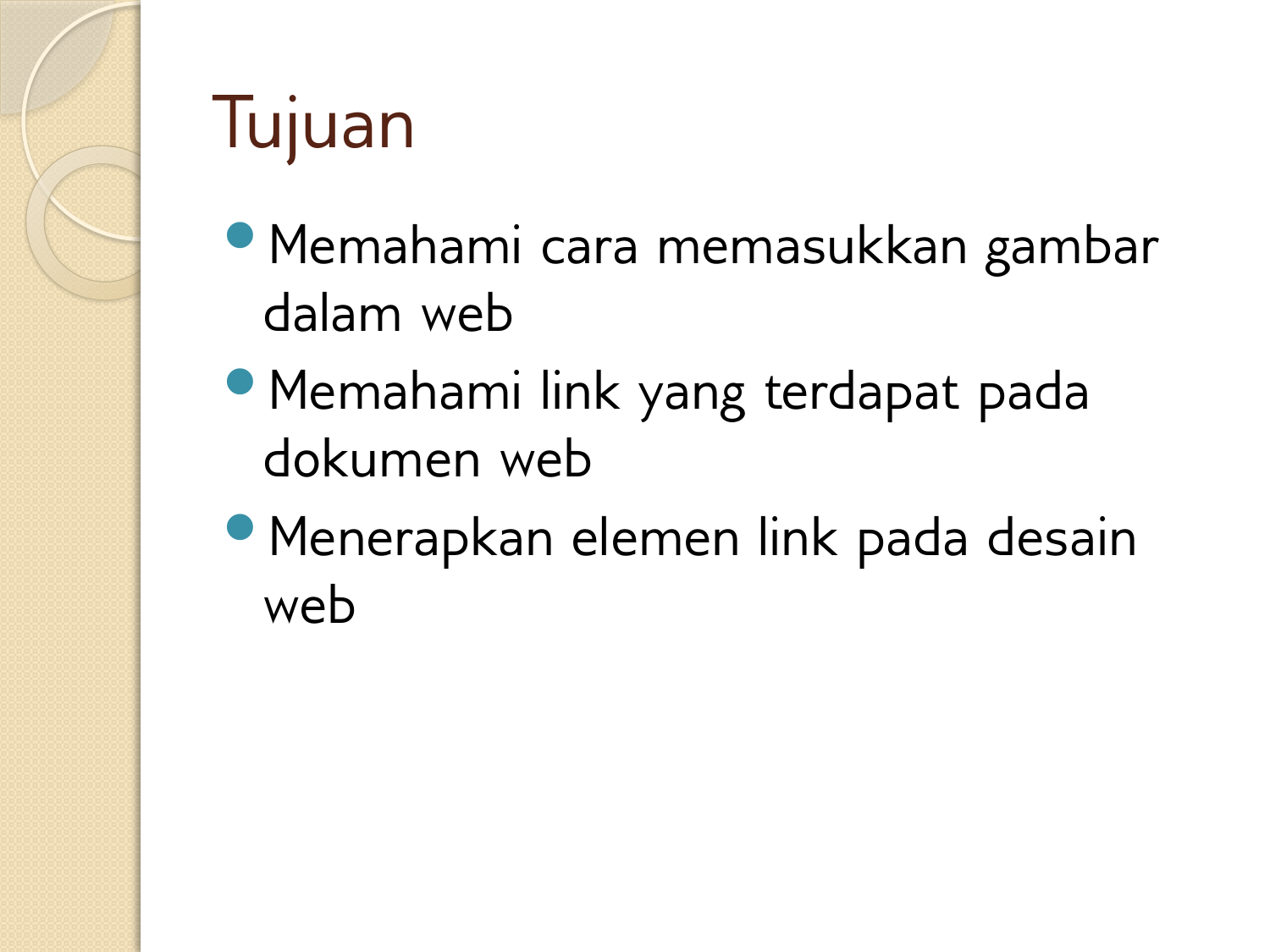

# Tujuan
Memahami cara memasukkan gambar dalam web
Memahami link yang terdapat pada dokumen web
Menerapkan elemen link pada desain web